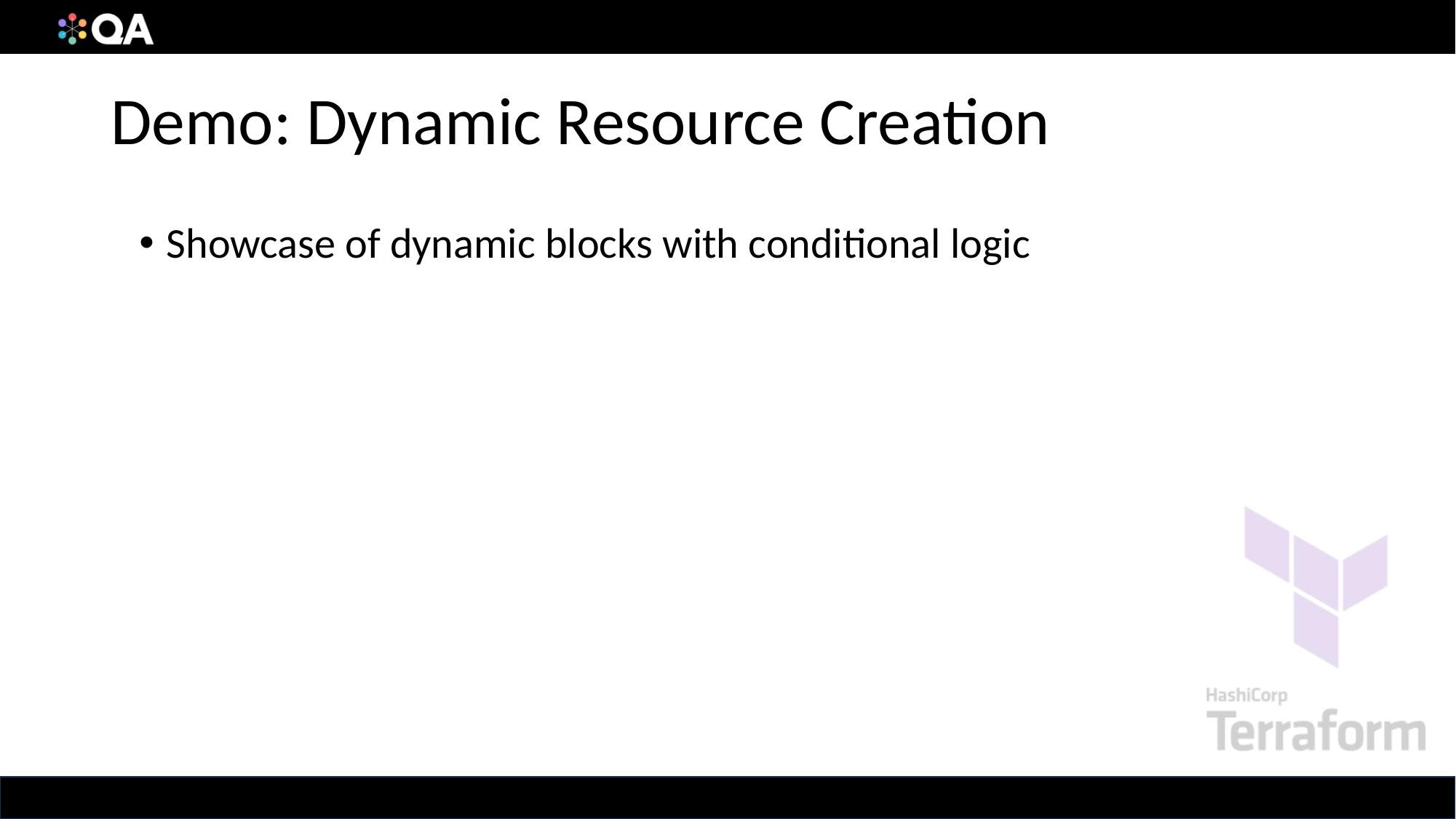

# Demo: Dynamic Resource Creation
Showcase of dynamic blocks with conditional logic